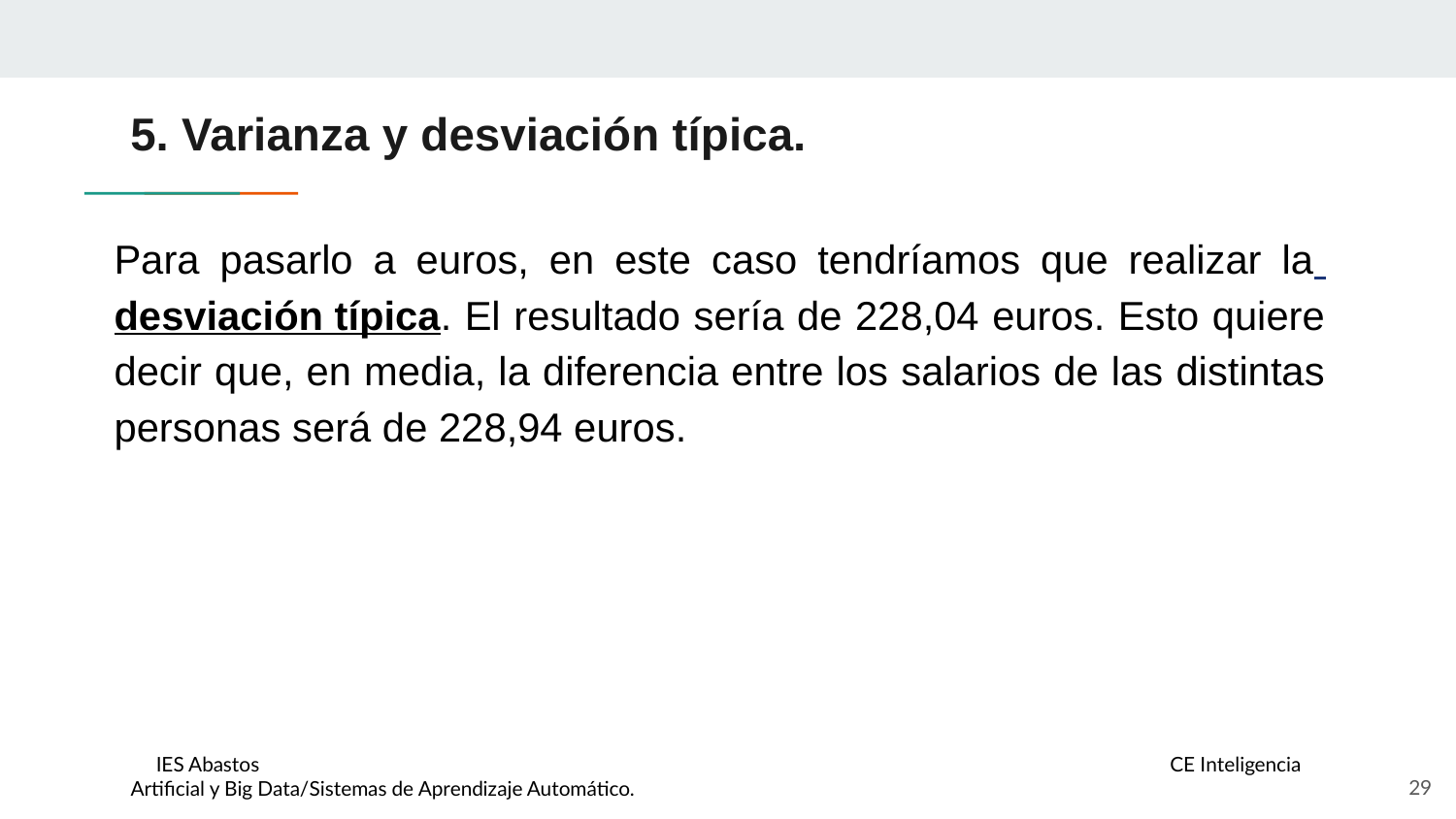

# 5. Varianza y desviación típica.

Para pasarlo a euros, en este caso tendríamos que realizar la desviación típica. El resultado sería de 228,04 euros. Esto quiere decir que, en media, la diferencia entre los salarios de las distintas personas será de 228,94 euros.

29